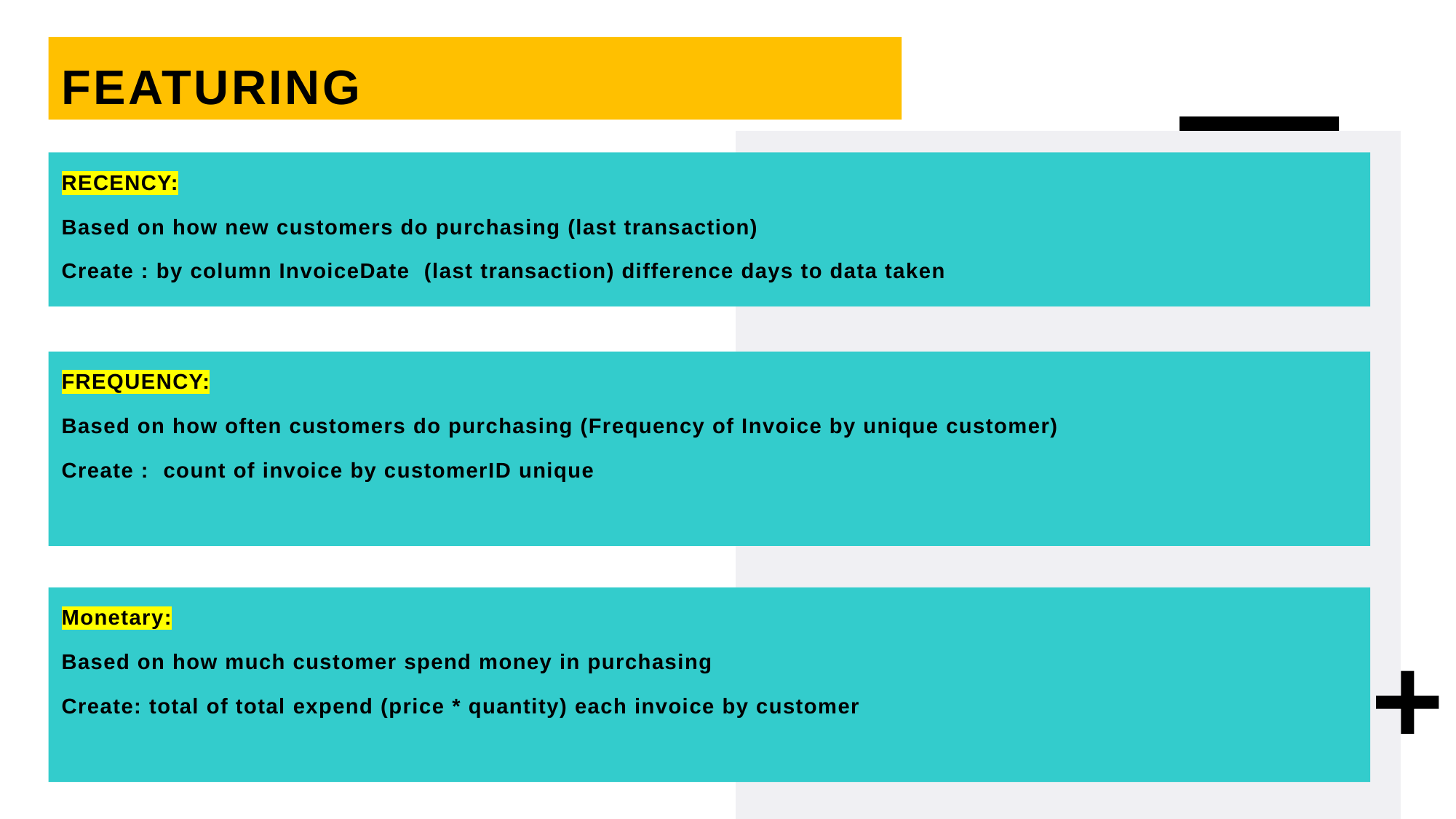

# FEATURING
RECENCY:
Based on how new customers do purchasing (last transaction)
Create : by column InvoiceDate  (last transaction) difference days to data taken

FREQUENCY:
Based on how often customers do purchasing (Frequency of Invoice by unique customer)
Create :  count of invoice by customerID unique

Monetary:
Based on how much customer spend money in purchasing
Create: total of total expend (price * quantity) each invoice by customer